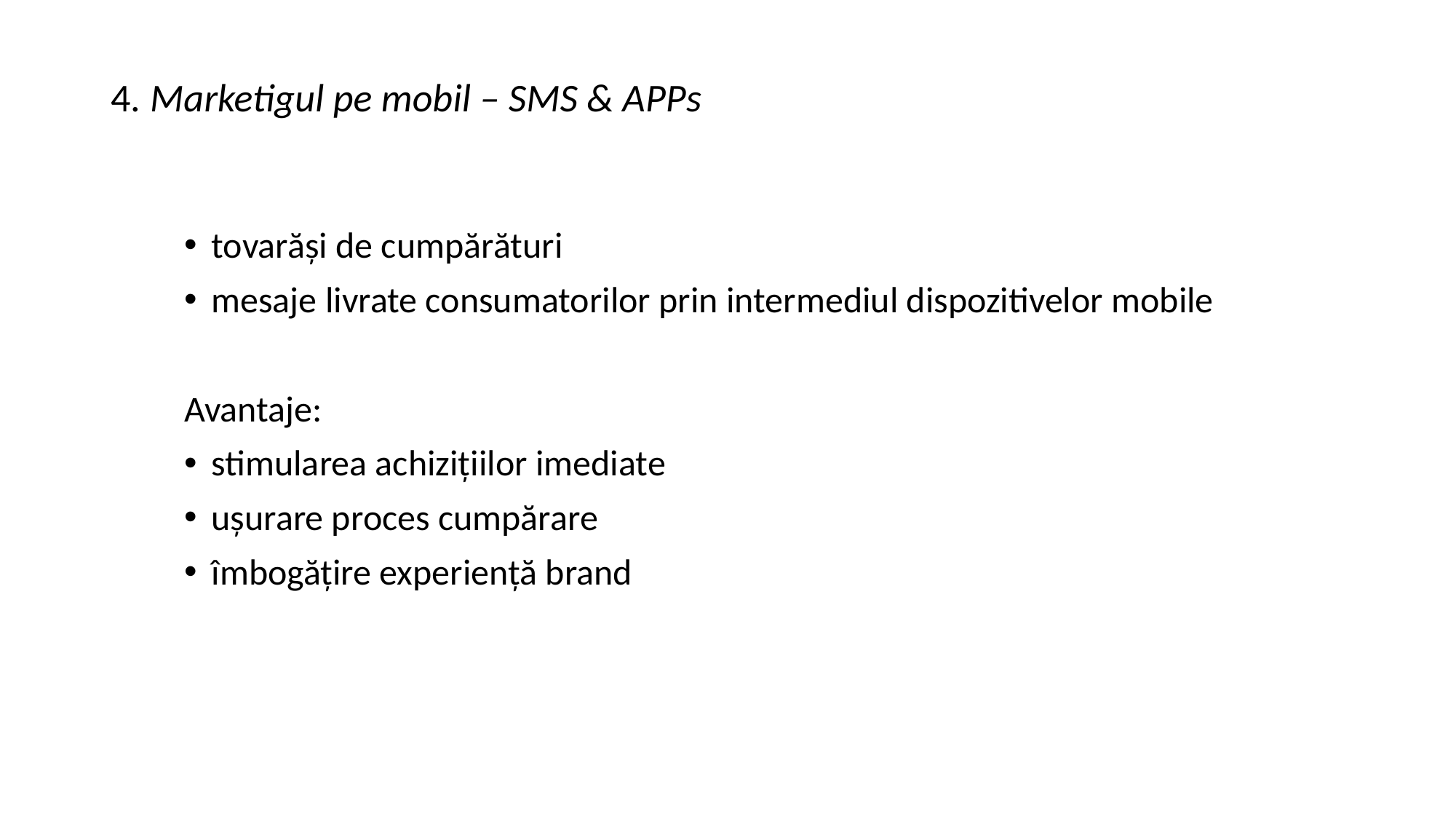

# 4. Marketigul pe mobil – SMS & APPs
tovarăși de cumpărături
mesaje livrate consumatorilor prin intermediul dispozitivelor mobile

Avantaje:
stimularea achizițiilor imediate
ușurare proces cumpărare
îmbogățire experiență brand